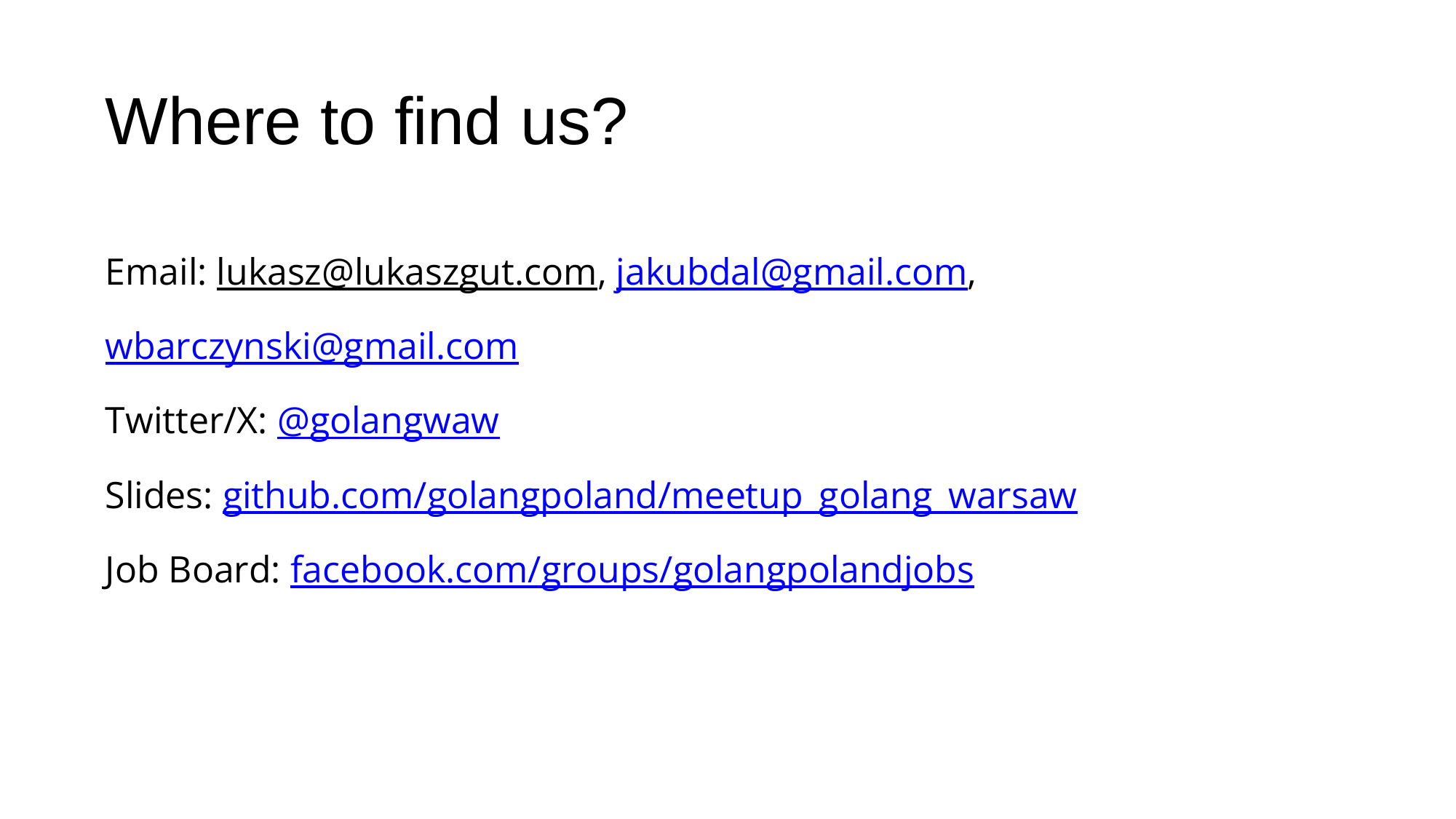

# Where to find us?
Email: lukasz@lukaszgut.com, jakubdal@gmail.com, wbarczynski@gmail.com
Twitter/X: @golangwaw
Slides: github.com/golangpoland/meetup_golang_warsaw
Job Board: facebook.com/groups/golangpolandjobs